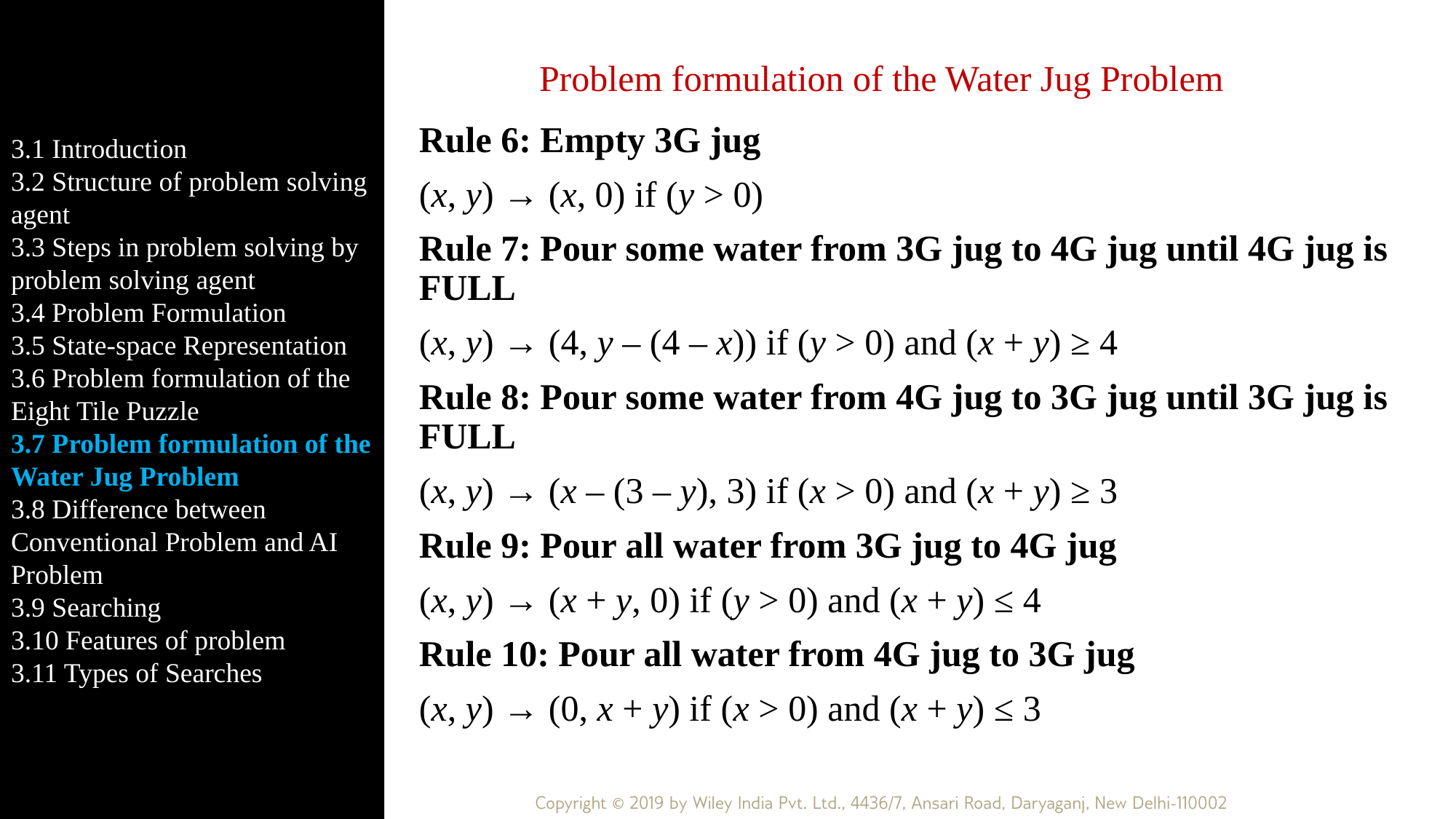

3.1 Introduction
3.2 Structure of problem solving agent
3.3 Steps in problem solving by problem solving agent
3.4 Problem Formulation
3.5 State-space Representation
3.6 Problem formulation of the Eight Tile Puzzle
3.7 Problem formulation of the Water Jug Problem
3.8 Difference between Conventional Problem and AI Problem
3.9 Searching
3.10 Features of problem
3.11 Types of Searches
# Problem formulation of the Water Jug Problem
Rule 6: Empty 3G jug
(x, y) → (x, 0) if (y > 0)
Rule 7: Pour some water from 3G jug to 4G jug until 4G jug is FULL
(x, y) → (4, y – (4 – x)) if (y > 0) and (x + y) ≥ 4
Rule 8: Pour some water from 4G jug to 3G jug until 3G jug is FULL
(x, y) → (x – (3 – y), 3) if (x > 0) and (x + y) ≥ 3
Rule 9: Pour all water from 3G jug to 4G jug
(x, y) → (x + y, 0) if (y > 0) and (x + y) ≤ 4
Rule 10: Pour all water from 4G jug to 3G jug
(x, y) → (0, x + y) if (x > 0) and (x + y) ≤ 3

Copyright © 2019 by Wiley India Pvt. Ltd., 4436/7, Ansari Road, Daryaganj, New Delhi-110002